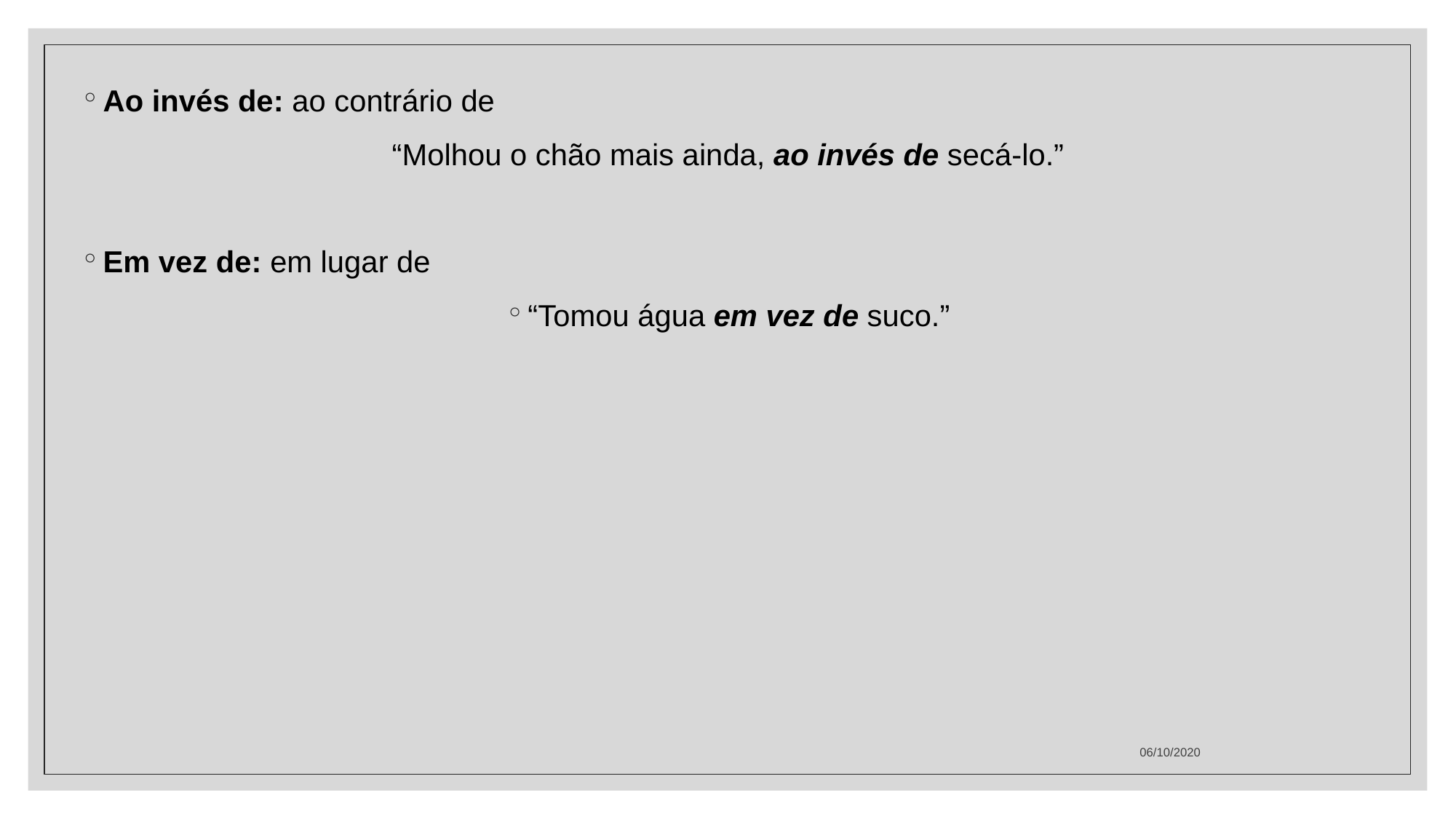

Ao invés de: ao contrário de
“Molhou o chão mais ainda, ao invés de secá-lo.”

Em vez de: em lugar de
“Tomou água em vez de suco.”

06/10/2020